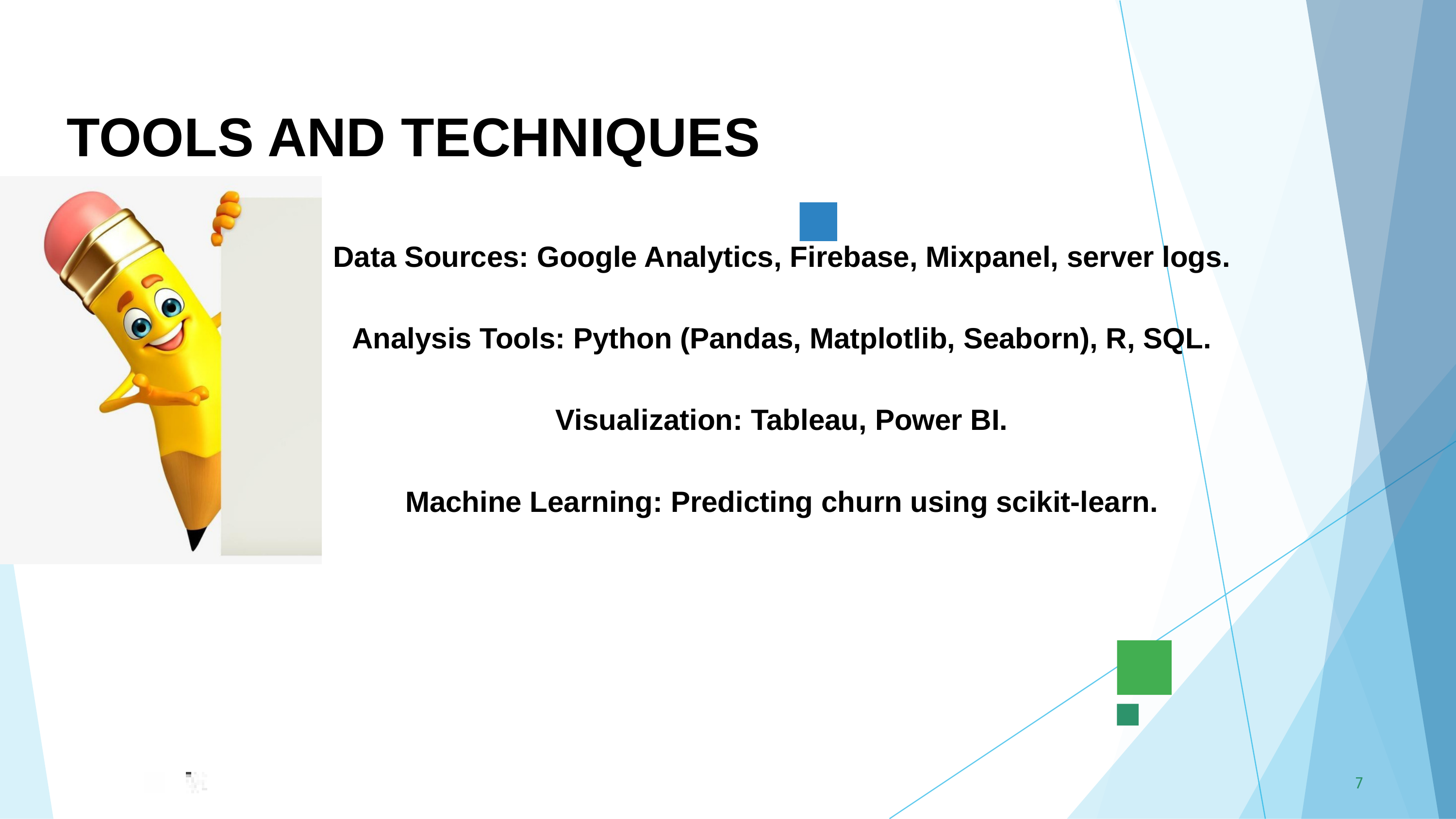

TOOLS AND TECHNIQUES

Data Sources: Google Analytics, Firebase, Mixpanel, server logs.

Analysis Tools: Python (Pandas, Matplotlib, Seaborn), R, SQL.

Visualization: Tableau, Power BI.

Machine Learning: Predicting churn using scikit-learn.

7